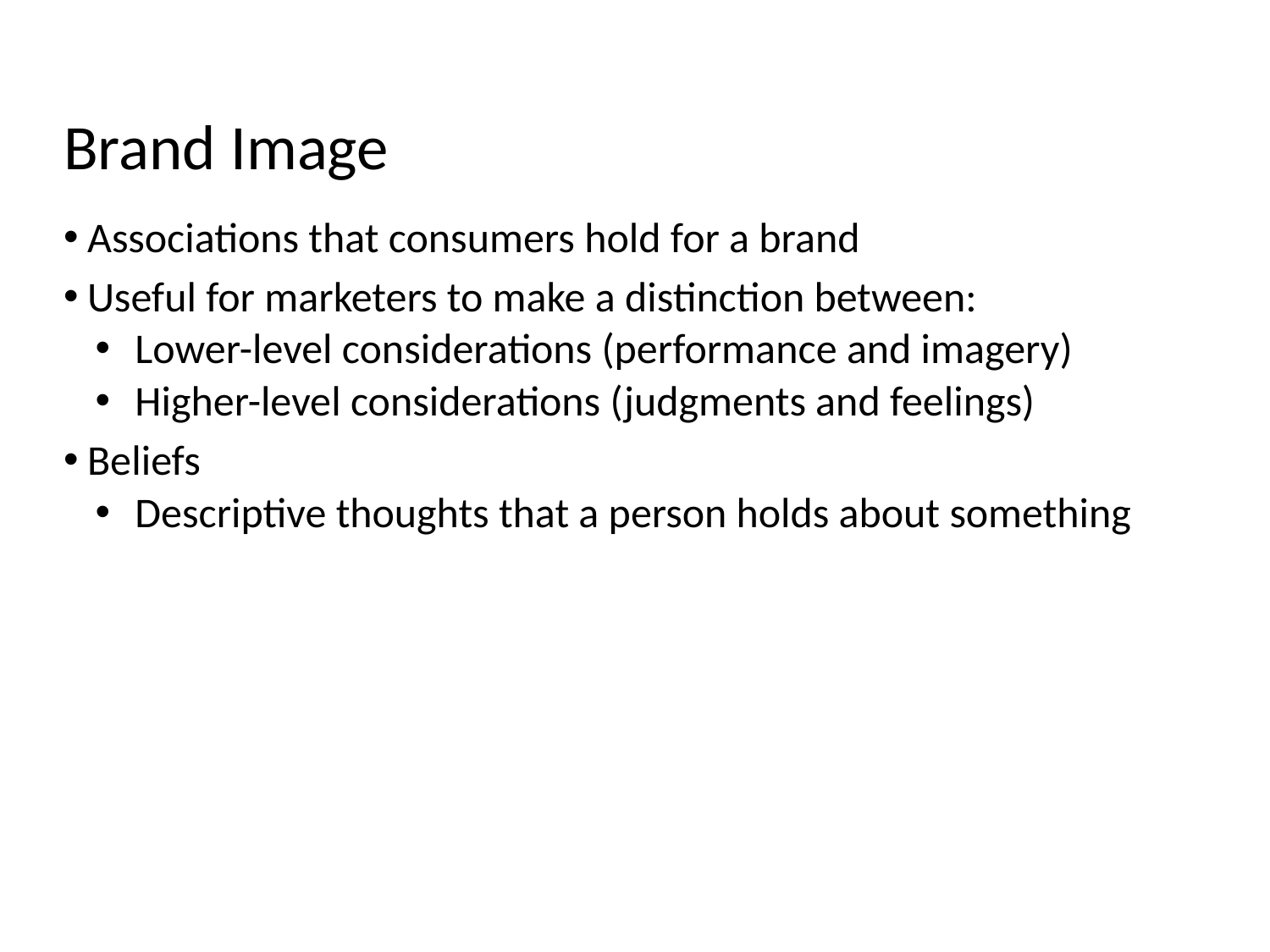

# Brand Image
Associations that consumers hold for a brand
Useful for marketers to make a distinction between:
Lower-level considerations (performance and imagery)
Higher-level considerations (judgments and feelings)
Beliefs
Descriptive thoughts that a person holds about something